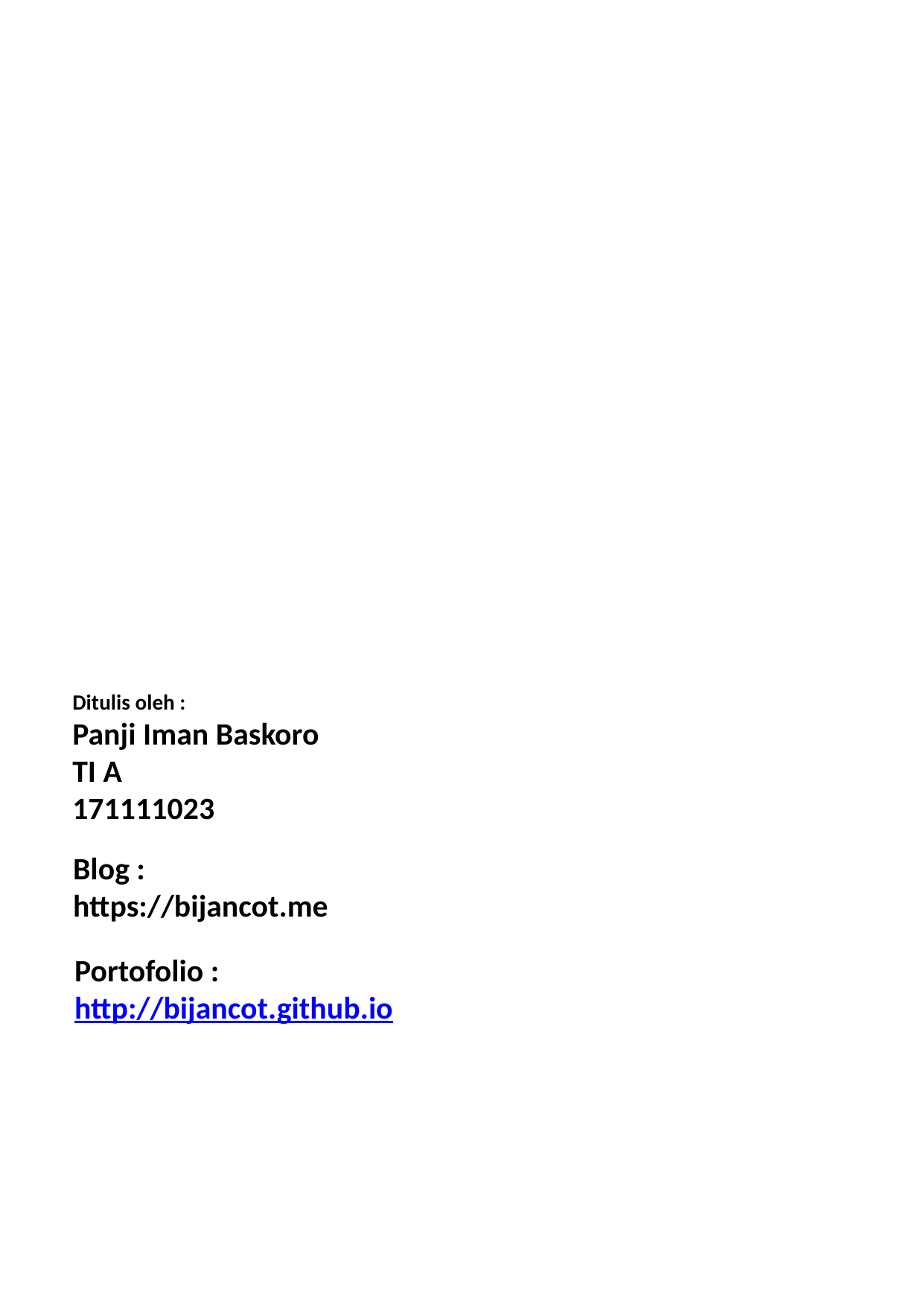

Ditulis oleh :
Panji Iman Baskoro
TI A
171111023
Blog :
https://bijancot.me

Portofolio :
http://bijancot.github.io